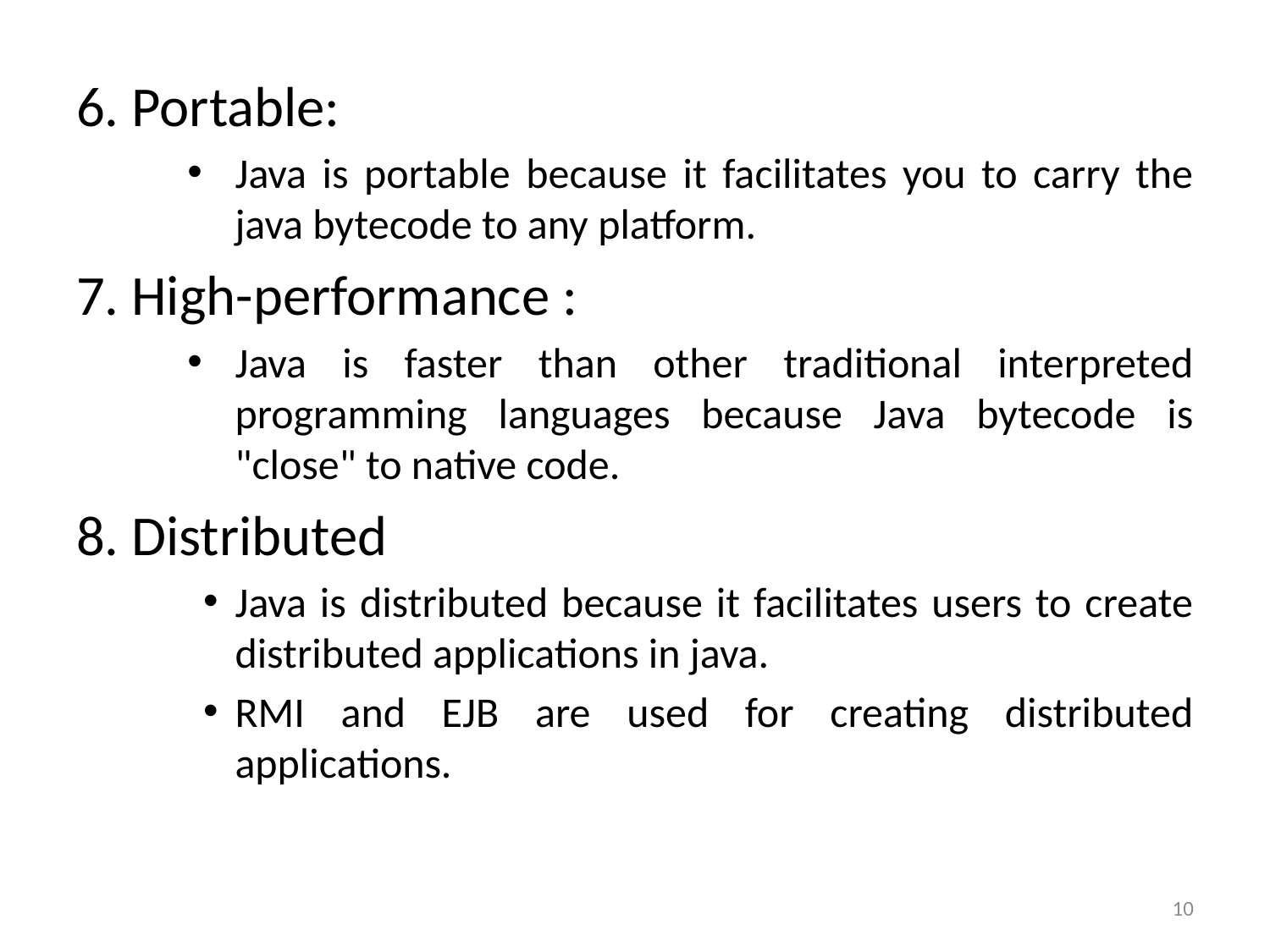

6. Portable:
Java is portable because it facilitates you to carry the java bytecode to any platform.
7. High-performance :
Java is faster than other traditional interpreted programming languages because Java bytecode is "close" to native code.
8. Distributed
Java is distributed because it facilitates users to create distributed applications in java.
RMI and EJB are used for creating distributed applications.
10